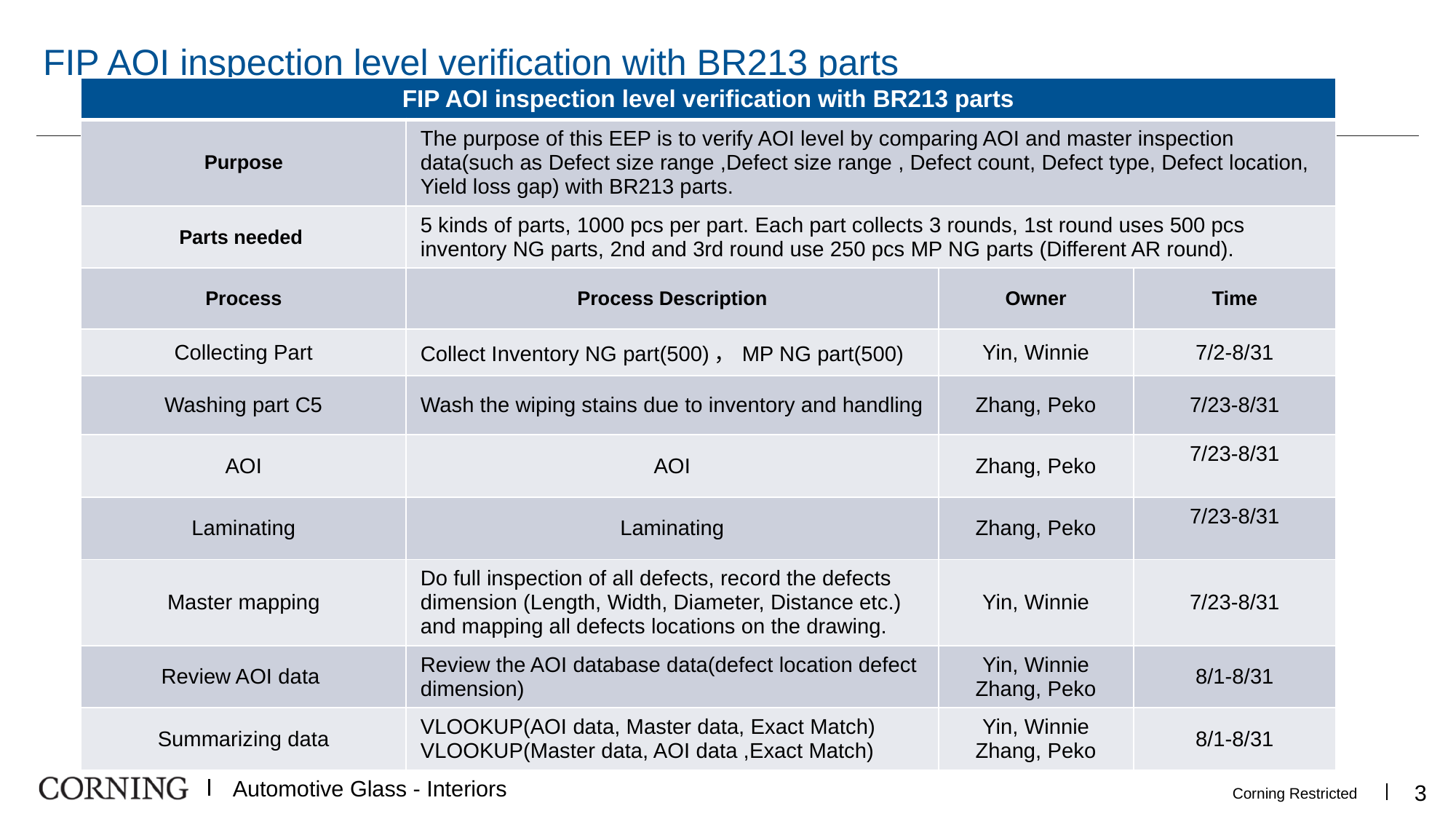

# FIP AOI inspection level verification with BR213 parts
| FIP AOI inspection level verification with BR213 parts |  |  |  |
| --- | --- | --- | --- |
| Purpose | The purpose of this EEP is to verify AOI level by comparing AOI and master inspection data(such as Defect size range ,Defect size range , Defect count, Defect type, Defect location, Yield loss gap) with BR213 parts. |  |  |
| Parts needed | 5 kinds of parts, 1000 pcs per part. Each part collects 3 rounds, 1st round uses 500 pcs inventory NG parts, 2nd and 3rd round use 250 pcs MP NG parts (Different AR round). |  |  |
| Process | Process Description | Owner | Time |
| Collecting Part | Collect Inventory NG part(500)，MP NG part(500) | Yin, Winnie | 7/2-8/31 |
| Washing part C5 | Wash the wiping stains due to inventory and handling | Zhang, Peko | 7/23-8/31 |
| AOI | AOI | Zhang, Peko | 7/23-8/31 |
| Laminating | Laminating | Zhang, Peko | 7/23-8/31 |
| Master mapping | Do full inspection of all defects, record the defects dimension (Length, Width, Diameter, Distance etc.) and mapping all defects locations on the drawing. | Yin, Winnie | 7/23-8/31 |
| Review AOI data | Review the AOI database data(defect location defect dimension) | Yin, Winnie Zhang, Peko | 8/1-8/31 |
| Summarizing data | VLOOKUP(AOI data, Master data, Exact Match) VLOOKUP(Master data, AOI data ,Exact Match) | Yin, Winnie Zhang, Peko | 8/1-8/31 |